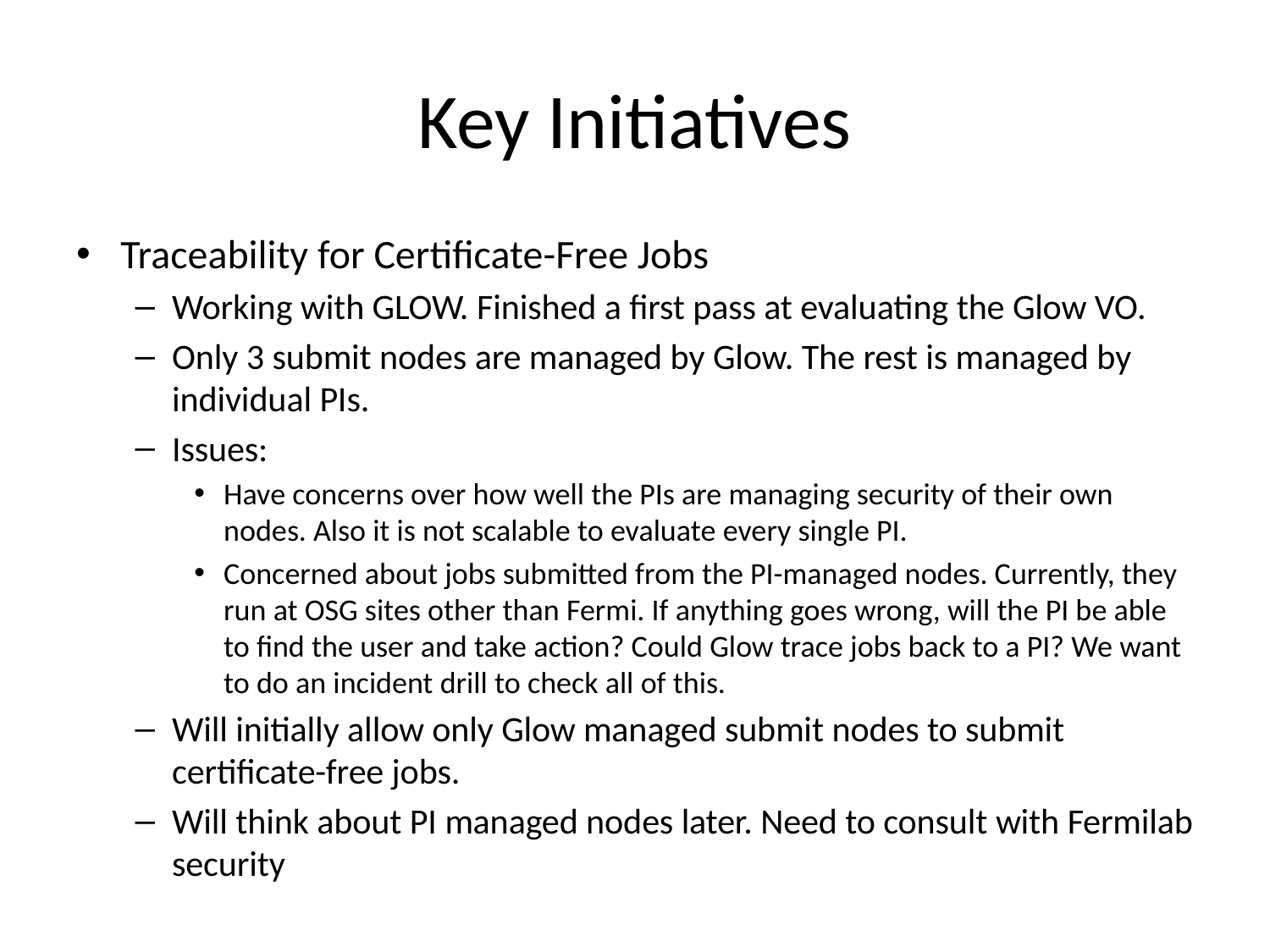

# Key Initiatives
Traceability for Certificate-Free Jobs
Working with GLOW. Finished a first pass at evaluating the Glow VO.
Only 3 submit nodes are managed by Glow. The rest is managed by individual PIs.
Issues:
Have concerns over how well the PIs are managing security of their own nodes. Also it is not scalable to evaluate every single PI.
Concerned about jobs submitted from the PI-managed nodes. Currently, they run at OSG sites other than Fermi. If anything goes wrong, will the PI be able to find the user and take action? Could Glow trace jobs back to a PI? We want to do an incident drill to check all of this.
Will initially allow only Glow managed submit nodes to submit certificate-free jobs.
Will think about PI managed nodes later. Need to consult with Fermilab security